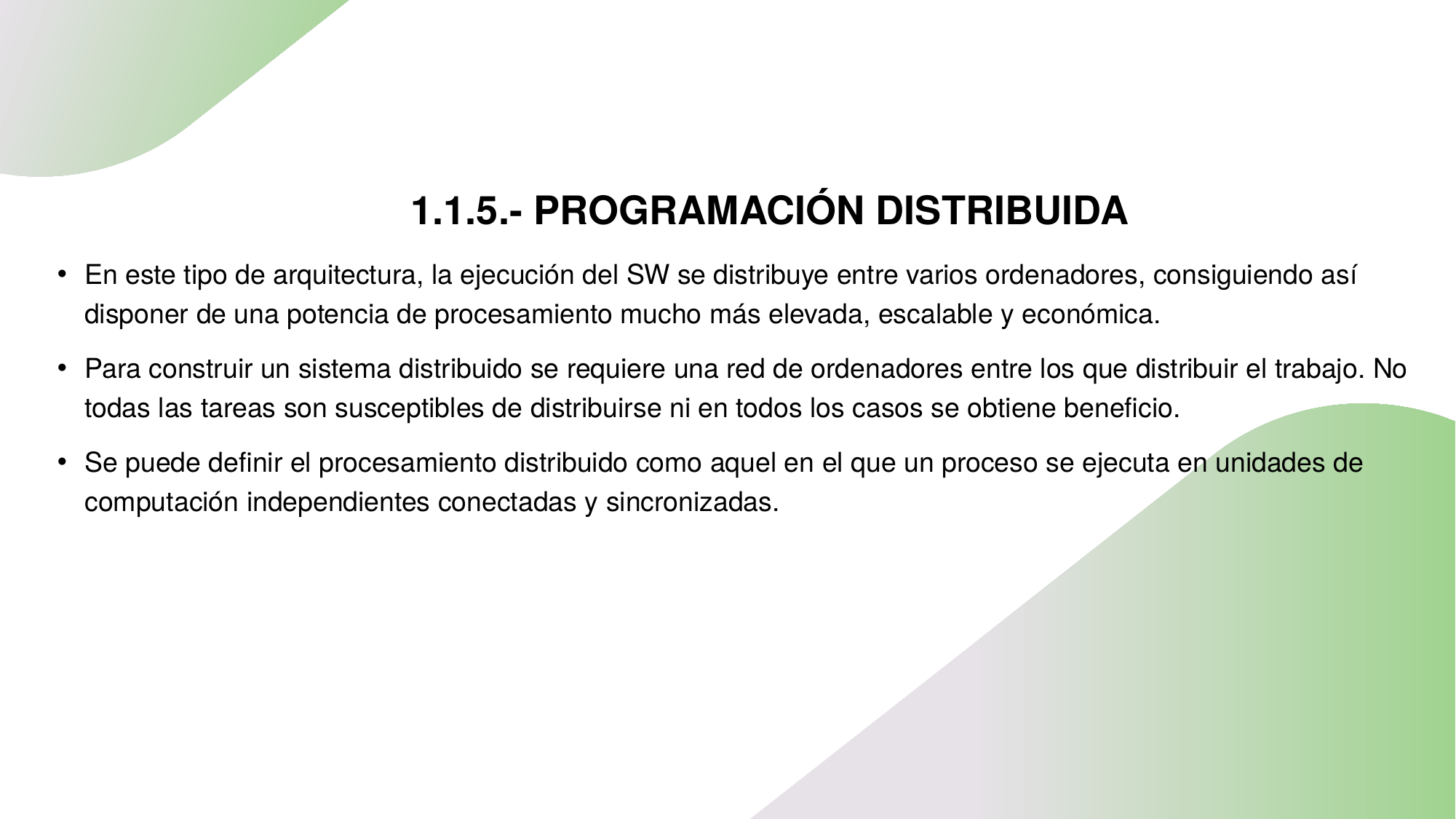

# 1.1.5.- PROGRAMACIÓN DISTRIBUIDA
En este tipo de arquitectura, la ejecución del SW se distribuye entre varios ordenadores, consiguiendo así disponer de una potencia de procesamiento mucho más elevada, escalable y económica.
Para construir un sistema distribuido se requiere una red de ordenadores entre los que distribuir el trabajo. No todas las tareas son susceptibles de distribuirse ni en todos los casos se obtiene beneficio.
Se puede definir el procesamiento distribuido como aquel en el que un proceso se ejecuta en unidades de computación independientes conectadas y sincronizadas.